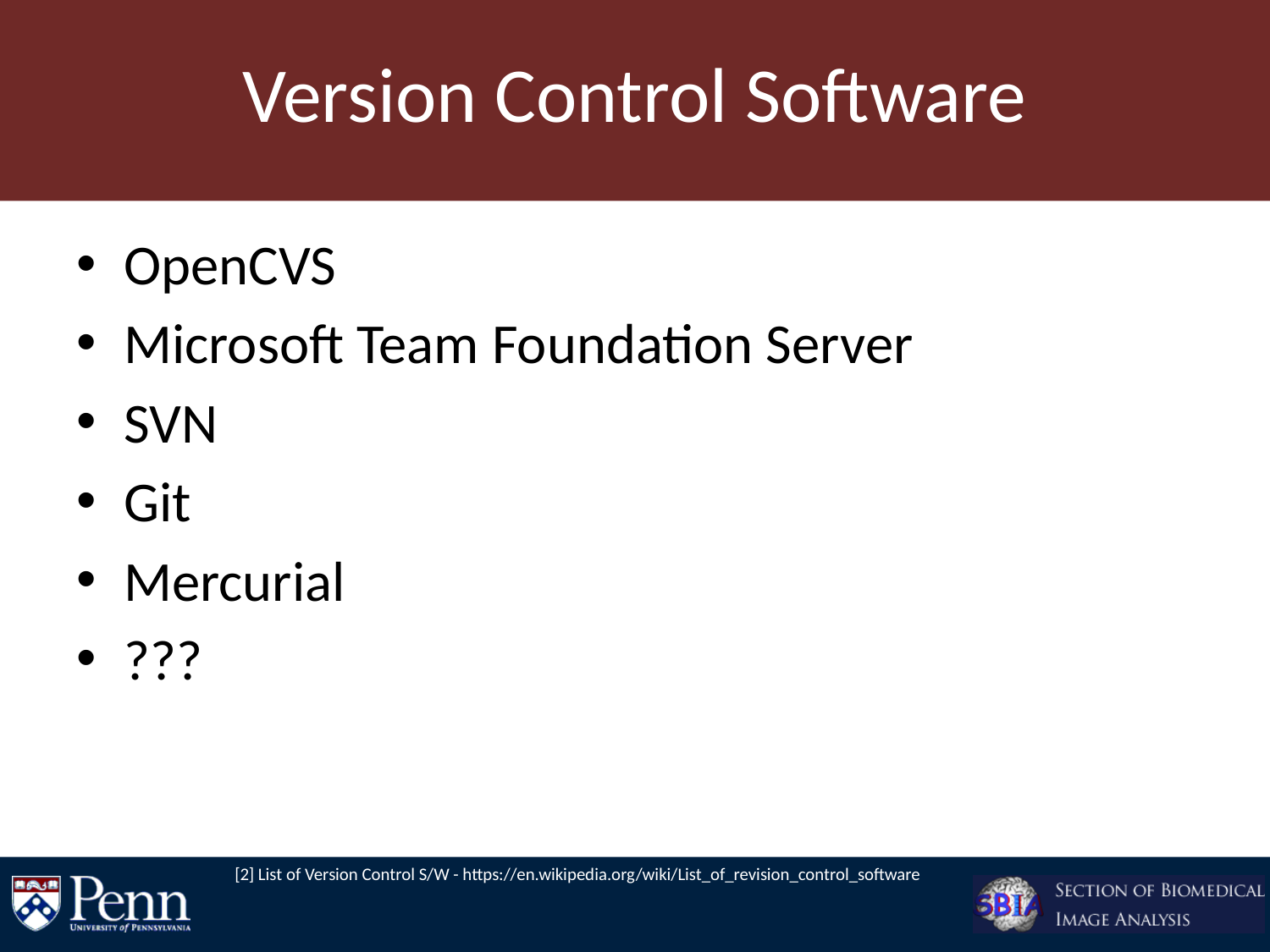

# Version Control Software
OpenCVS
Microsoft Team Foundation Server
SVN
Git
Mercurial
???

[2] List of Version Control S/W - https://en.wikipedia.org/wiki/List_of_revision_control_software